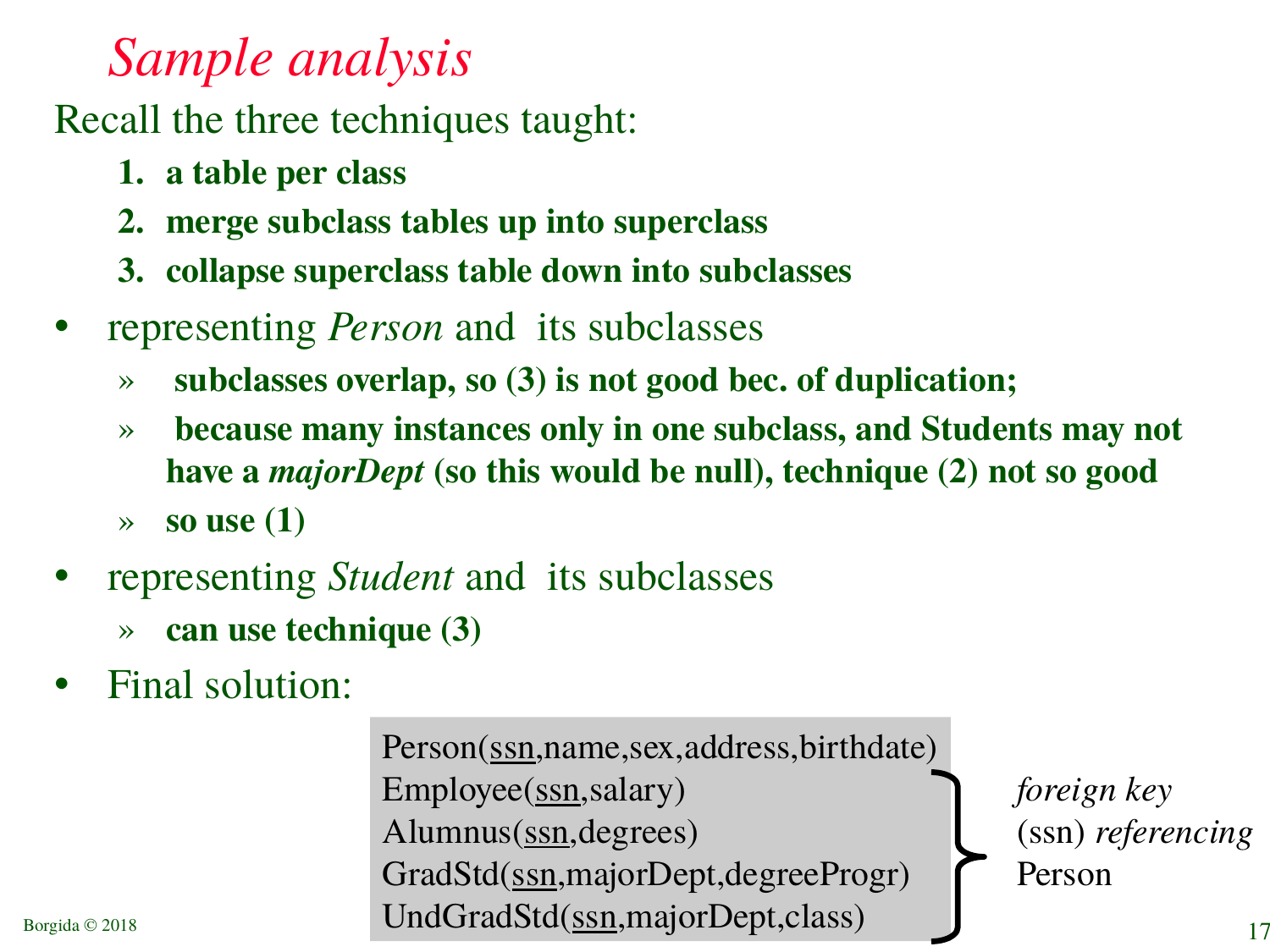

# Sample analysis
Recall the three techniques taught:
a table per class
merge subclass tables up into superclass
collapse superclass table down into subclasses
representing Person and  its subclasses
 subclasses overlap, so (3) is not good bec. of duplication;
 because many instances only in one subclass, and Students may not have a majorDept (so this would be null), technique (2) not so good
so use (1)
representing Student and  its subclasses
can use technique (3)
Final solution:
Person(ssn,name,sex,address,birthdate)
Employee(ssn,salary)
Alumnus(ssn,degrees)
GradStd(ssn,majorDept,degreeProgr)
UndGradStd(ssn,majorDept,class)
foreign key
(ssn) referencing
Person